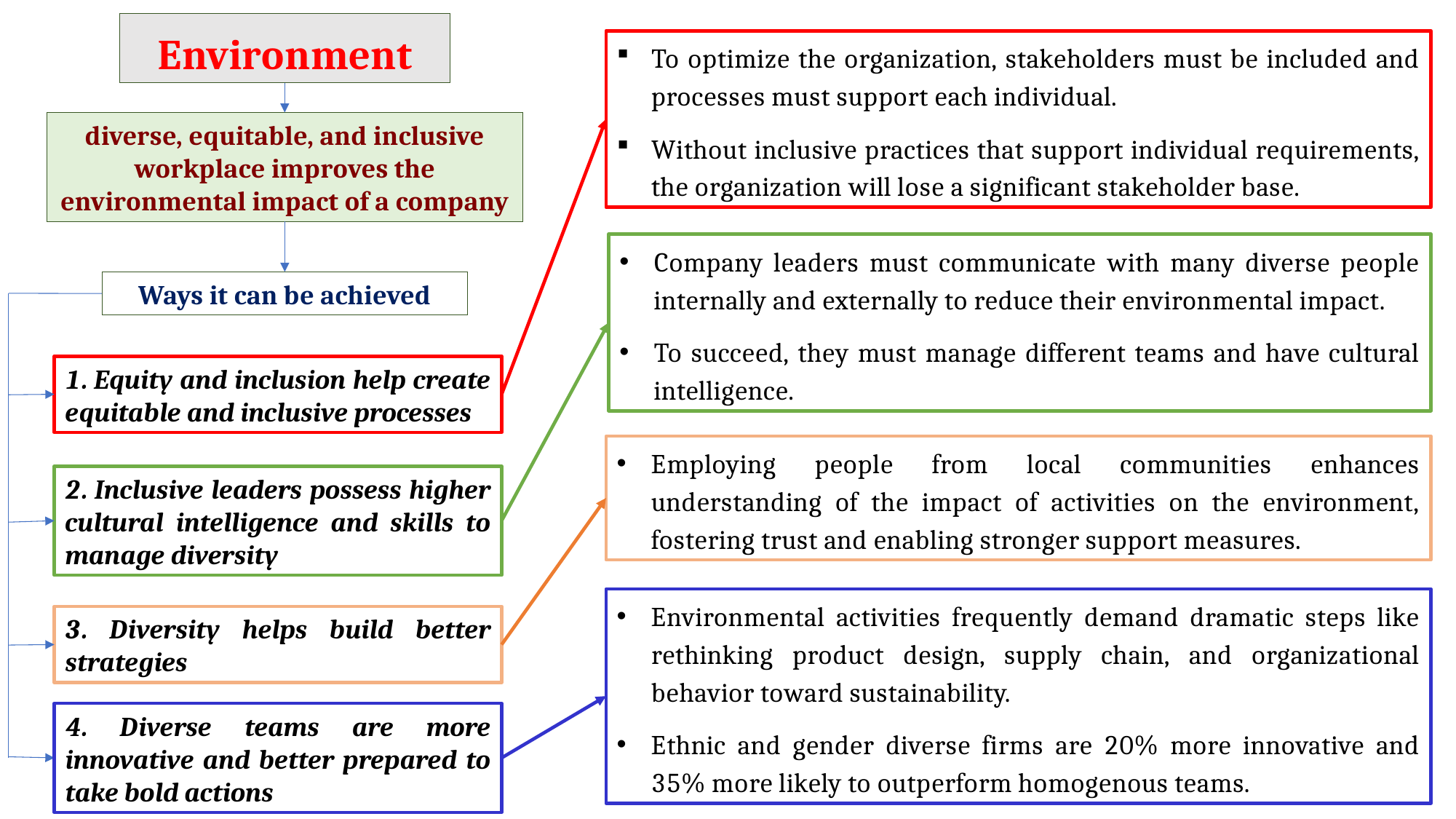

Environment
diverse, equitable, and inclusive workplace improves the environmental impact of a company
Ways it can be achieved
1. Equity and inclusion help create equitable and inclusive processes
2. Inclusive leaders possess higher cultural intelligence and skills to manage diversity
3. Diversity helps build better strategies
4. Diverse teams are more innovative and better prepared to take bold actions
To optimize the organization, stakeholders must be included and processes must support each individual.
Without inclusive practices that support individual requirements, the organization will lose a significant stakeholder base.
Company leaders must communicate with many diverse people internally and externally to reduce their environmental impact.
To succeed, they must manage different teams and have cultural intelligence.
Employing people from local communities enhances understanding of the impact of activities on the environment, fostering trust and enabling stronger support measures.
Environmental activities frequently demand dramatic steps like rethinking product design, supply chain, and organizational behavior toward sustainability.
Ethnic and gender diverse firms are 20% more innovative and 35% more likely to outperform homogenous teams.